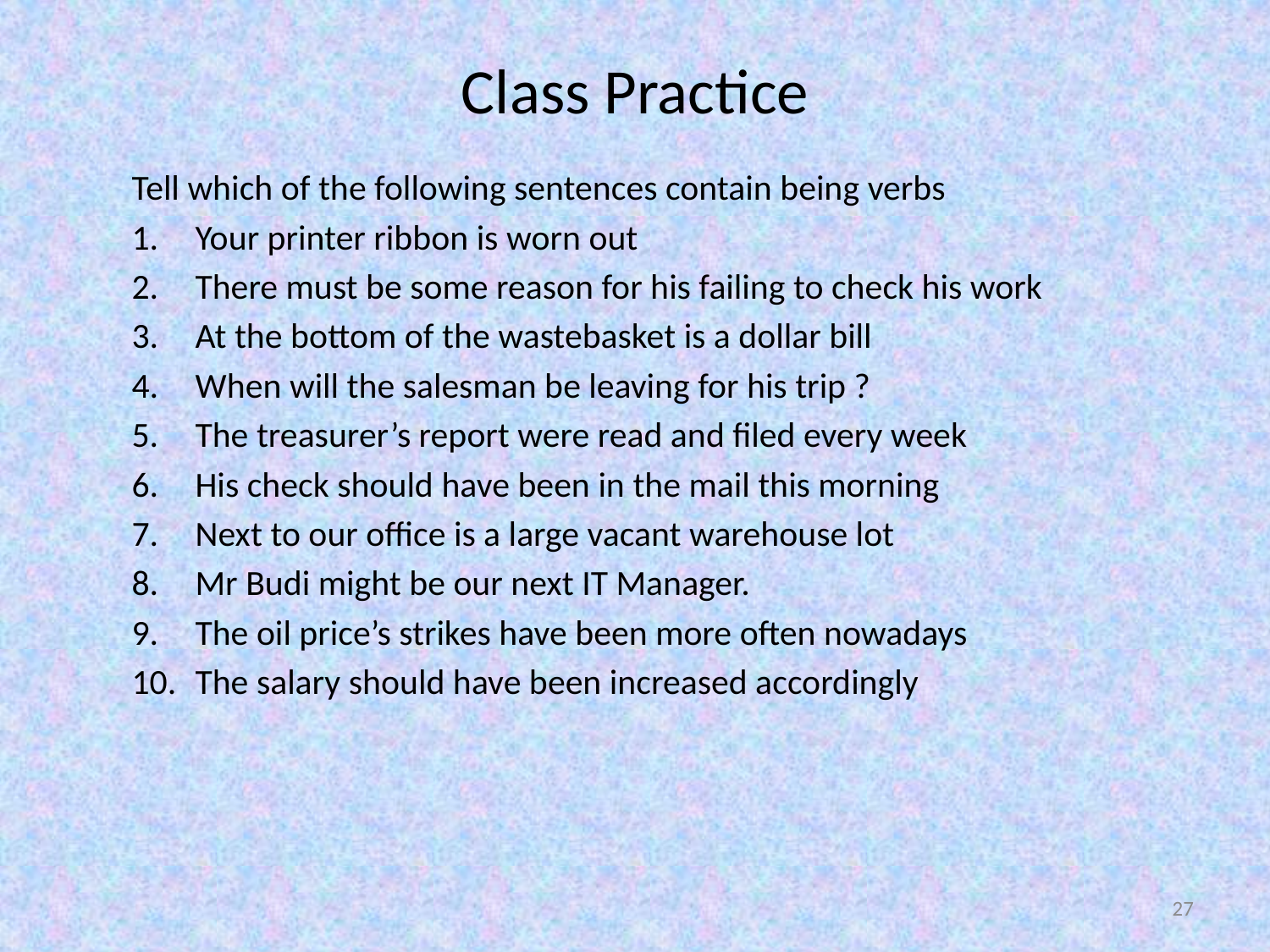

# Class Practice
Tell which of the following sentences contain being verbs
Your printer ribbon is worn out
There must be some reason for his failing to check his work
At the bottom of the wastebasket is a dollar bill
When will the salesman be leaving for his trip ?
The treasurer’s report were read and filed every week
His check should have been in the mail this morning
Next to our office is a large vacant warehouse lot
Mr Budi might be our next IT Manager.
The oil price’s strikes have been more often nowadays
The salary should have been increased accordingly
27